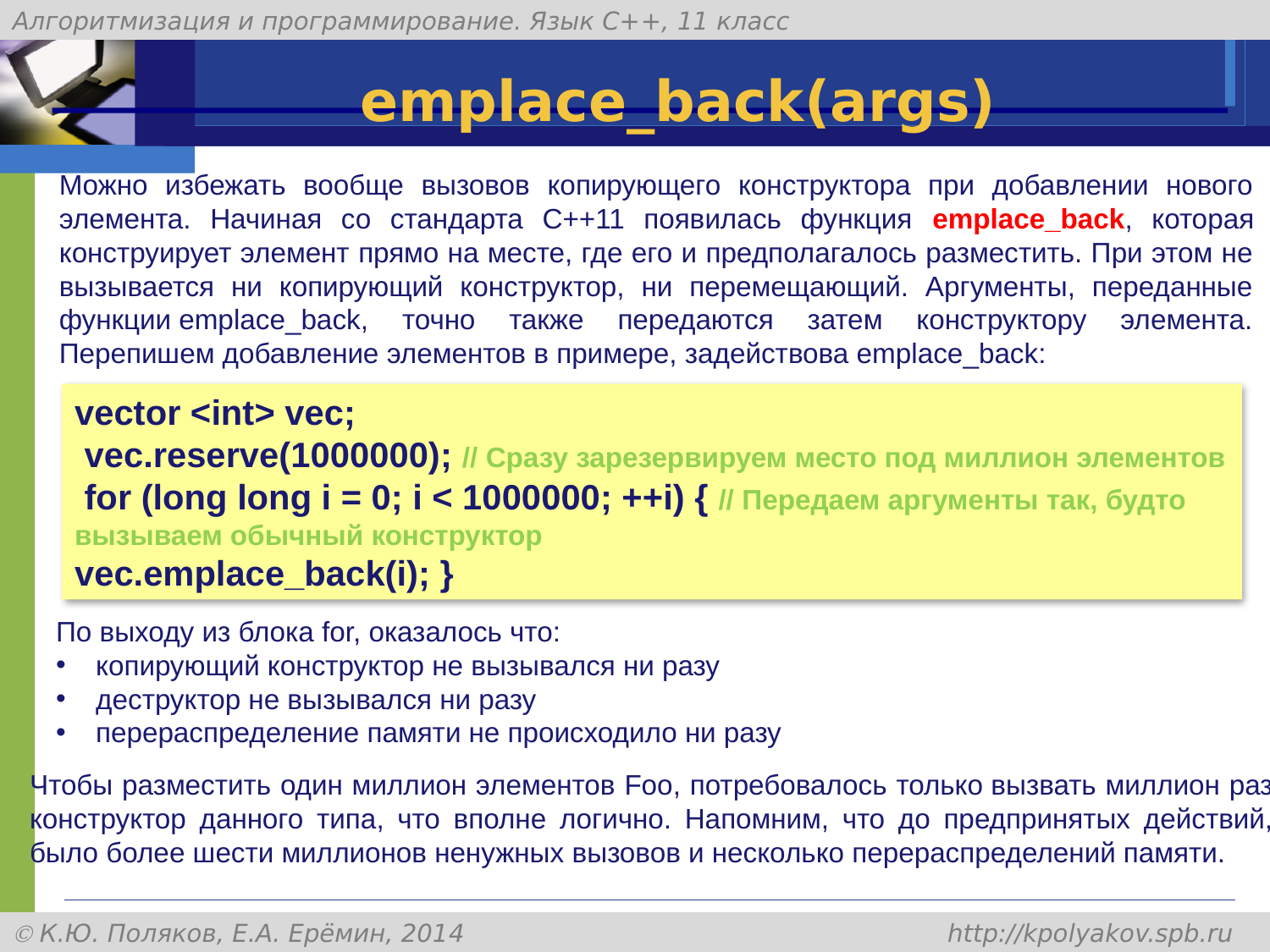

# emplace_back(args)
Можно избежать вообще вызовов копирующего конструктора при добавлении нового элемента. Начиная со стандарта C++11 появилась функция emplace_back, которая конструирует элемент прямо на месте, где его и предполагалось разместить. При этом не вызывается ни копирующий конструктор, ни перемещающий. Аргументы, переданные функции emplace_back, точно также передаются затем конструктору элемента. Перепишем добавление элементов в примере, задействова emplace_back:
vector <int> vec;
 vec.reserve(1000000); // Сразу зарезервируем место под миллион элементов
 for (long long i = 0; i < 1000000; ++i) { // Передаем аргументы так, будто вызываем обычный конструктор
vec.emplace_back(i); }
По выходу из блока for, оказалось что:
копирующий конструктор не вызывался ни разу
деструктор не вызывался ни разу
перераспределение памяти не происходило ни разу
Чтобы разместить один миллион элементов Foo, потребовалось только вызвать миллион раз конструктор данного типа, что вполне логично. Напомним, что до предпринятых действий, было более шести миллионов ненужных вызовов и несколько перераспределений памяти.